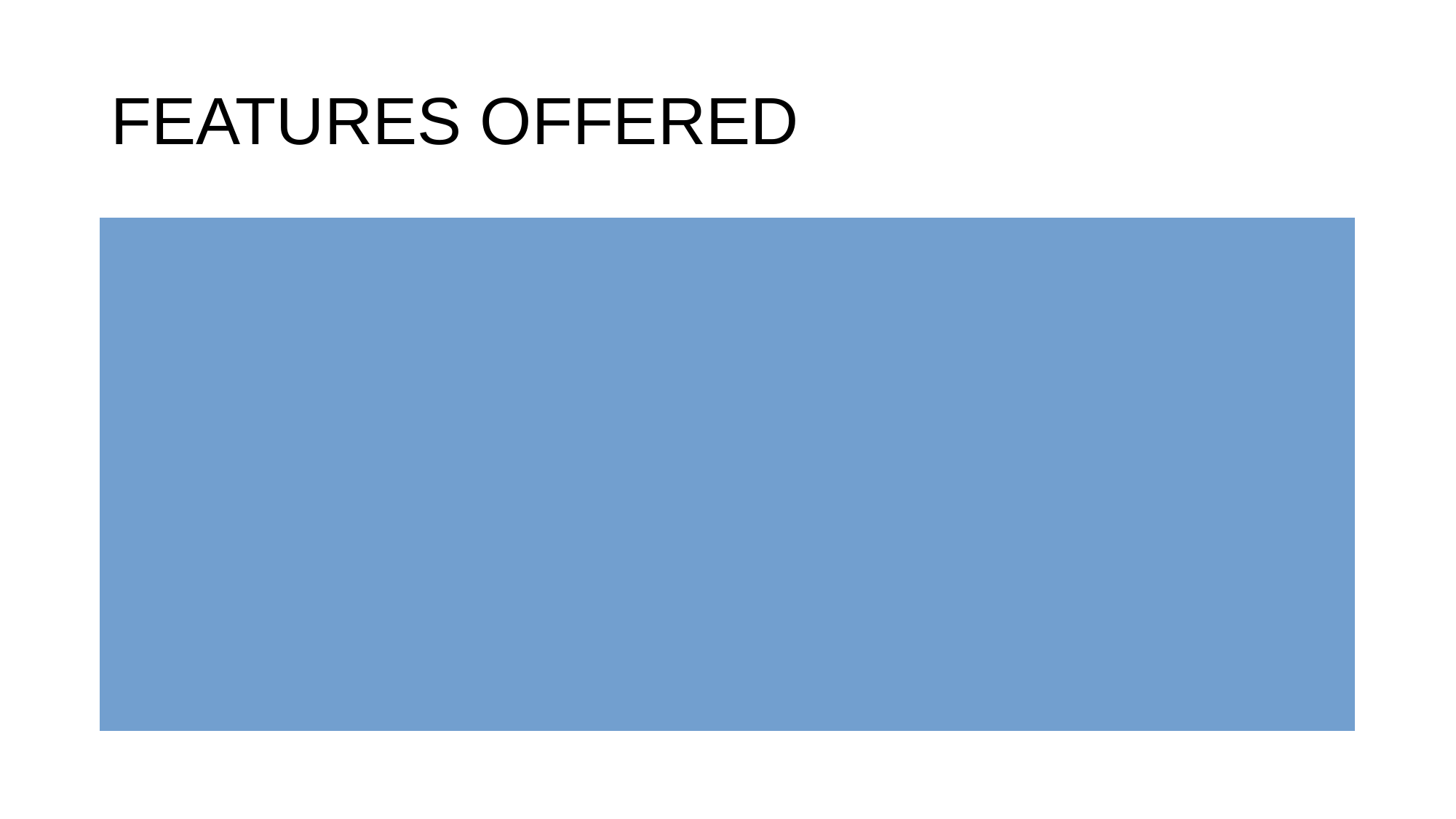

# FEATURES OFFERED
6. Insight Generation with OpenAI GPT-3
Description: Utilizes OpenAI's GPT-3 for natural language generation (NLG) to produce insights and summaries from the data. Generates textual insights that help in understanding complex data patterns.
7. Text Summarization and Sentiment Analysis
Description: Provides text summarization using BERT and sentiment analysis using both BERT and NLTK's VADER. These features help in extracting and analyzing textual information from the data.
8. Big Data Processing with PySpark
Description: Supports loading and processing large datasets using Apache Spark. Includes functionality to handle missing values, filter data, and perform operations on Spark DataFrames.
9. Machine Learning Model Training
Description: Trains machine learning models for classification and regression tasks. Includes training neural networks using TensorFlow and PyTorch for advanced model building.
10. Comprehensive Logging
Description: Implements logging of user interactions and errors to help with debugging and improving the system. Ensures that the system's operations are transparent and traceable.